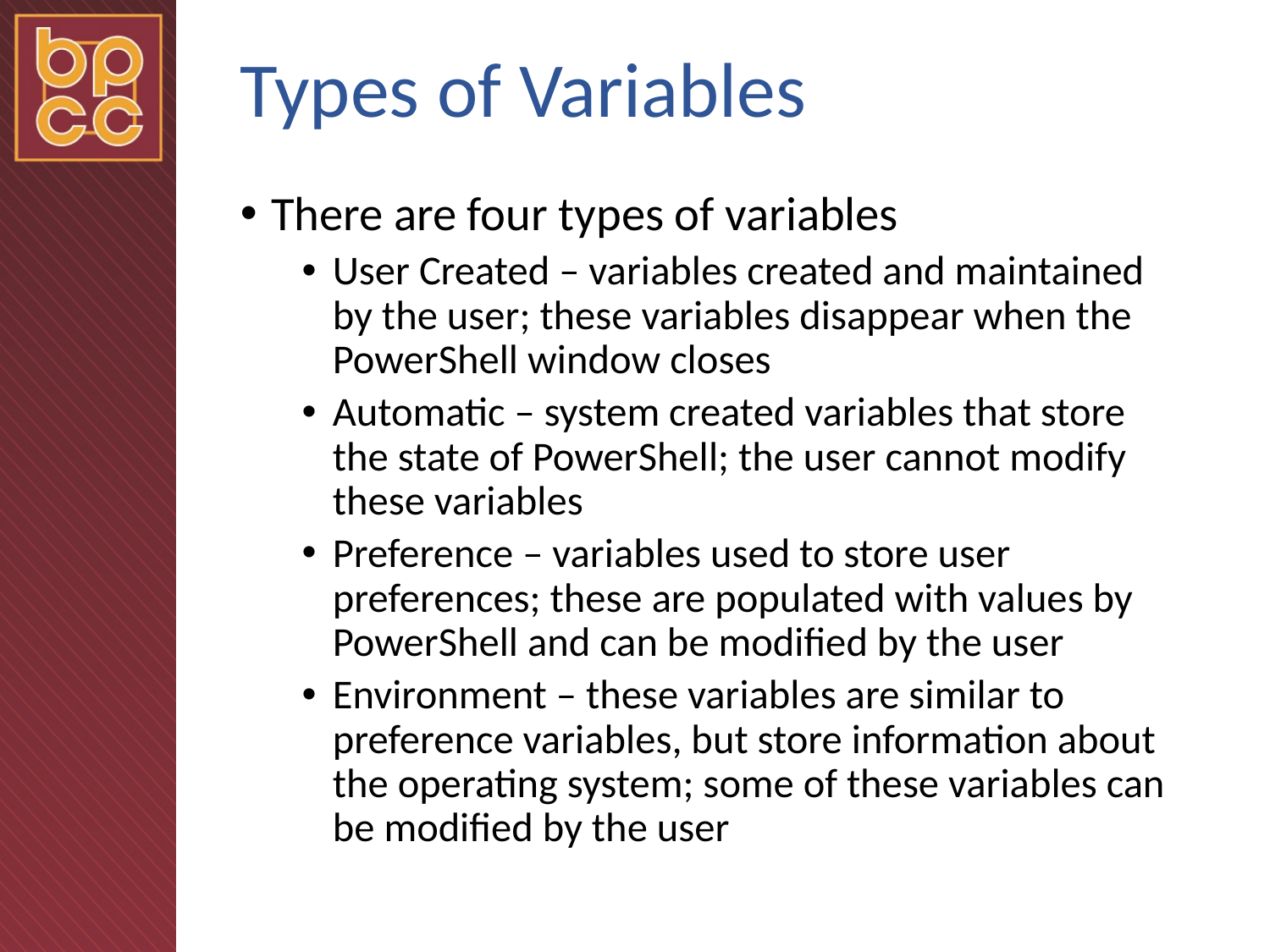

# Types of Variables
There are four types of variables
User Created – variables created and maintained by the user; these variables disappear when the PowerShell window closes
Automatic – system created variables that store the state of PowerShell; the user cannot modify these variables
Preference – variables used to store user preferences; these are populated with values by PowerShell and can be modified by the user
Environment – these variables are similar to preference variables, but store information about the operating system; some of these variables can be modified by the user